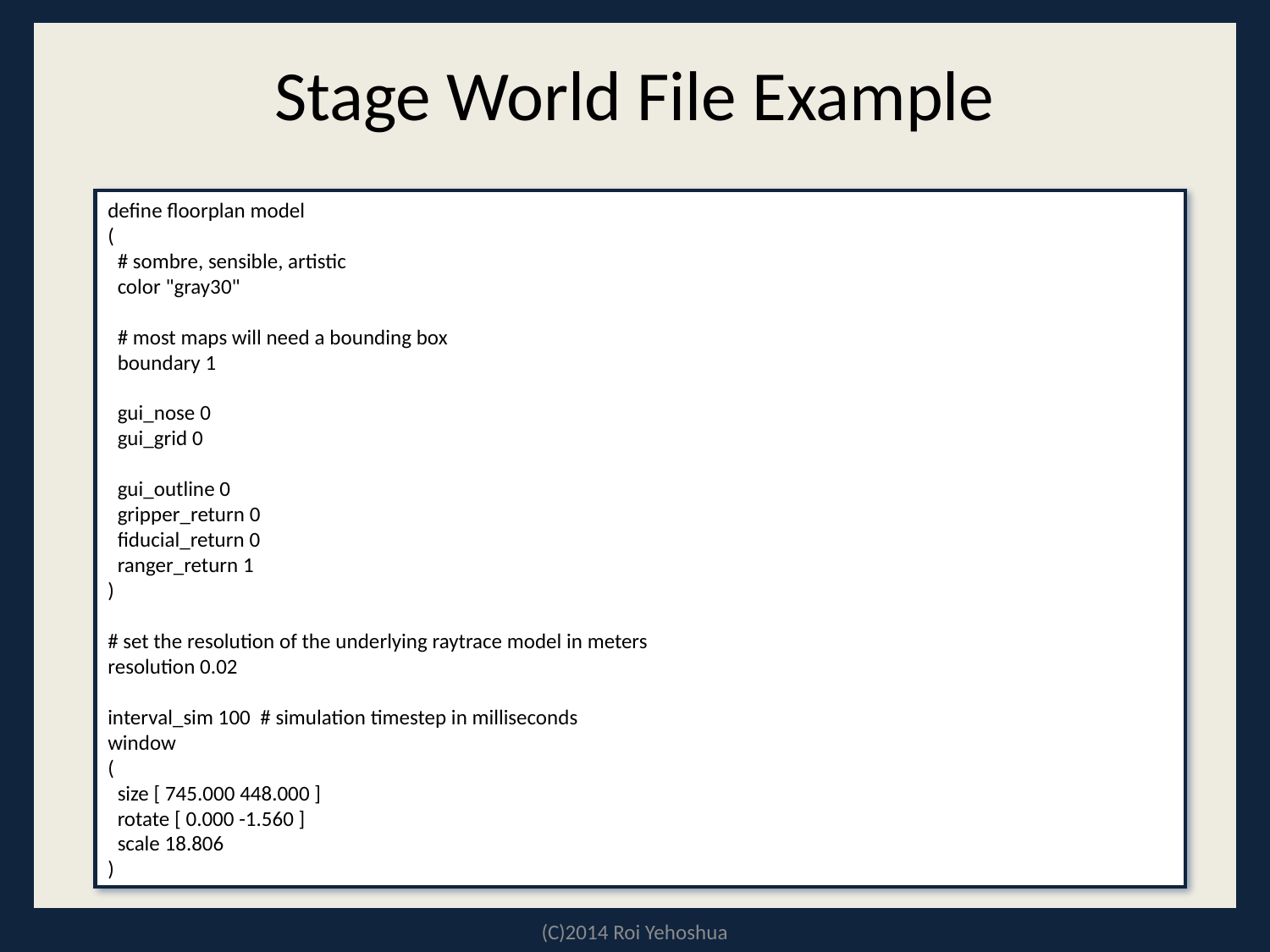

# Stage World File Example
define floorplan model
(
  # sombre, sensible, artistic
  color "gray30"

  # most maps will need a bounding box
  boundary 1

  gui_nose 0
  gui_grid 0

  gui_outline 0
  gripper_return 0
  fiducial_return 0
  ranger_return 1
)

# set the resolution of the underlying raytrace model in meters
resolution 0.02

interval_sim 100  # simulation timestep in milliseconds
window
(
  size [ 745.000 448.000 ]
  rotate [ 0.000 -1.560 ]
  scale 18.806
)
(C)2014 Roi Yehoshua